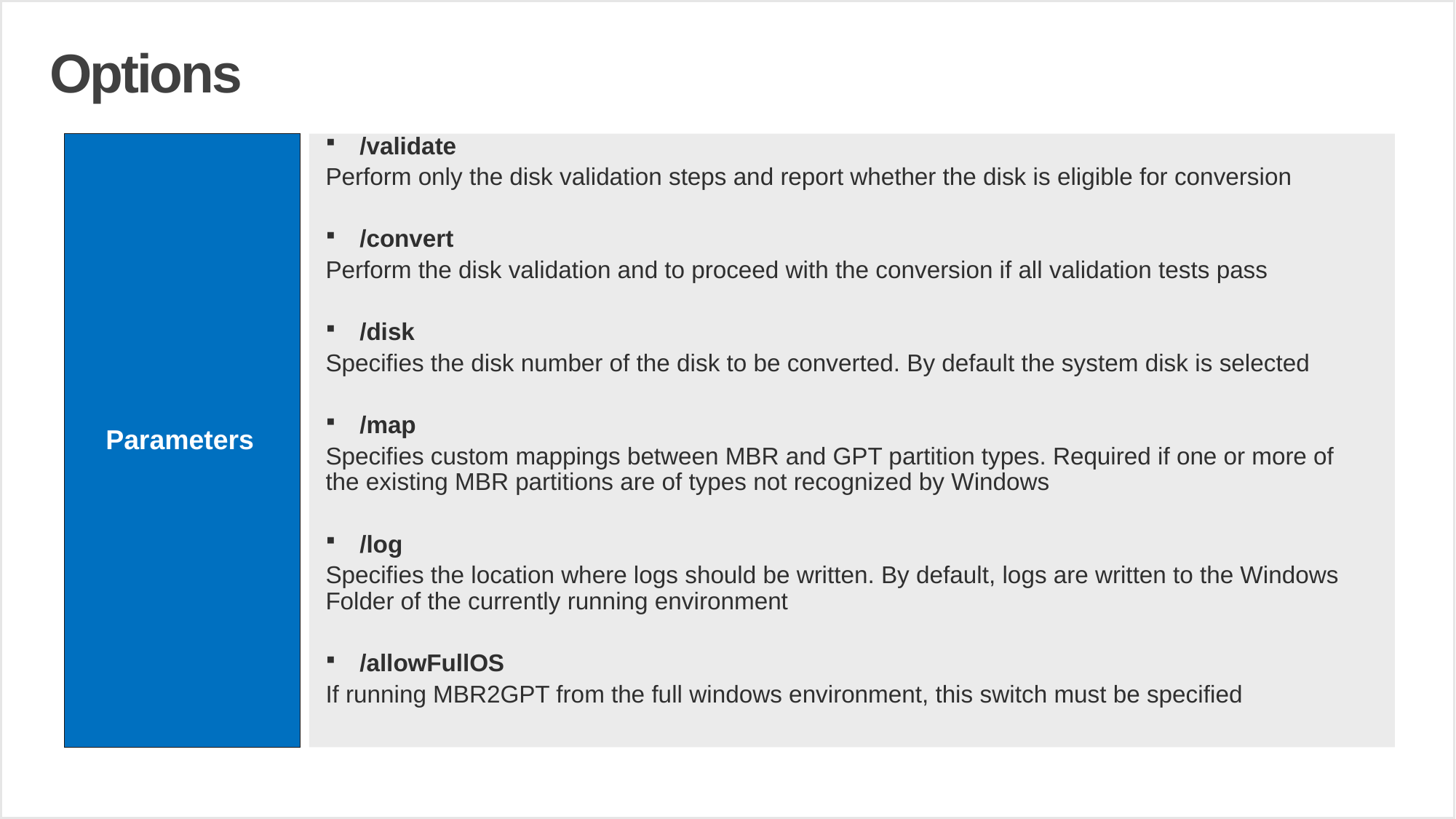

# Options
Parameters
/validate
Perform only the disk validation steps and report whether the disk is eligible for conversion

/convert
Perform the disk validation and to proceed with the conversion if all validation tests pass

/disk
Specifies the disk number of the disk to be converted. By default the system disk is selected

/map
Specifies custom mappings between MBR and GPT partition types. Required if one or more of the existing MBR partitions are of types not recognized by Windows

/log
Specifies the location where logs should be written. By default, logs are written to the Windows Folder of the currently running environment

/allowFullOS
If running MBR2GPT from the full windows environment, this switch must be specified